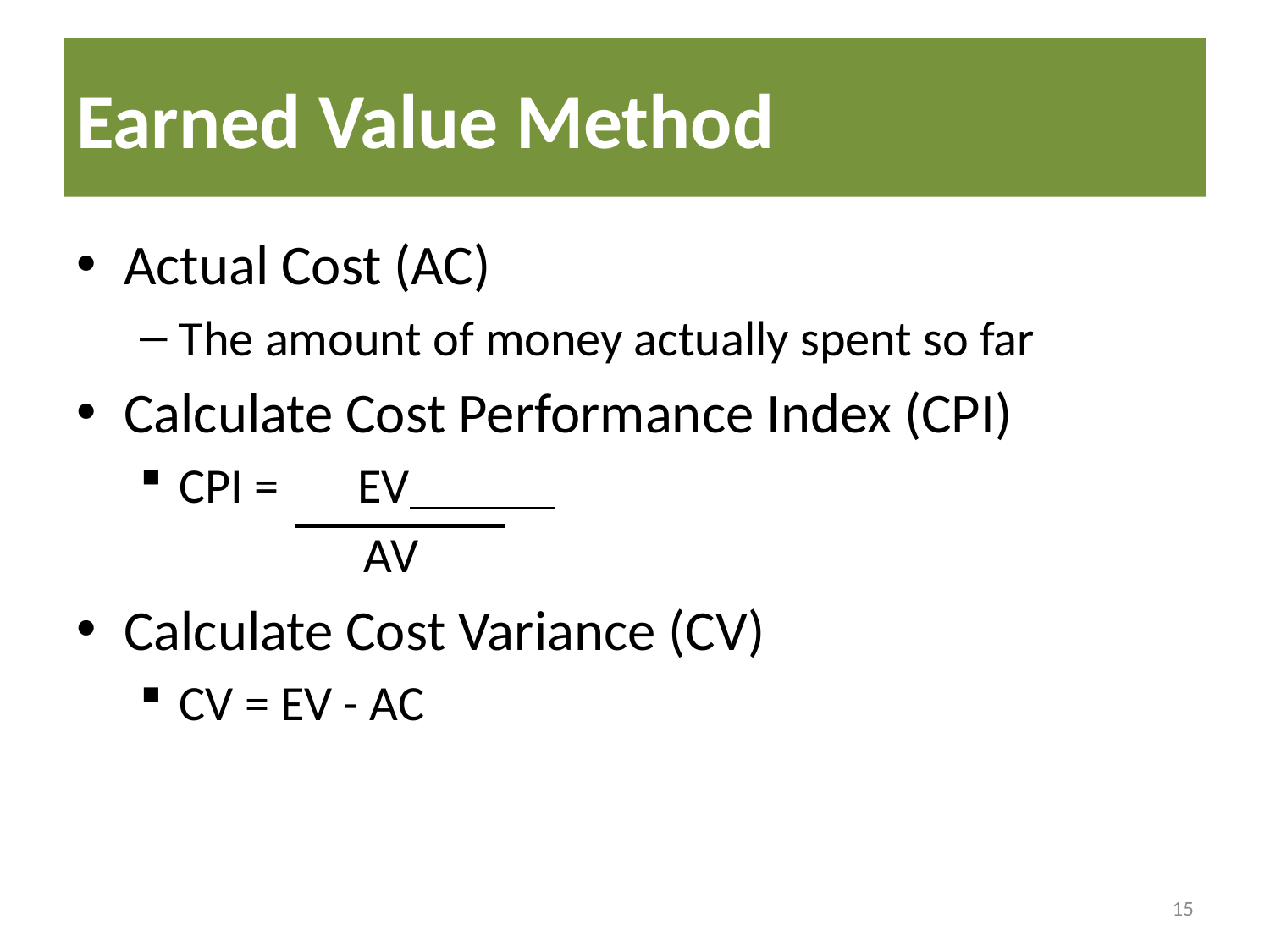

# Earned Value Method
Actual Cost (AC)
The amount of money actually spent so far
Calculate Cost Performance Index (CPI)
CPI =       EV
                    AV
Calculate Cost Variance (CV)
CV = EV - AC

15